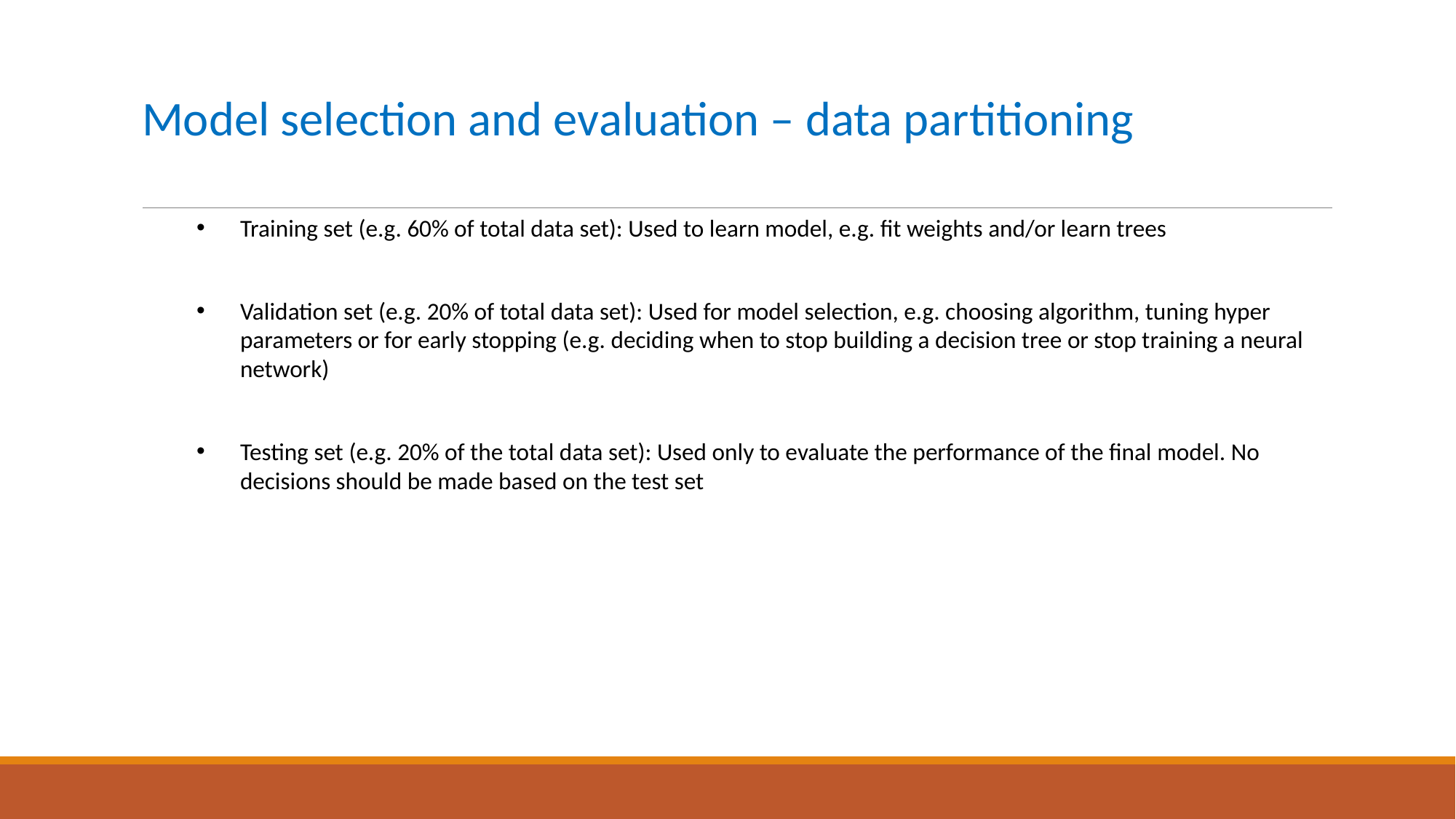

# Model selection and evaluation – data partitioning
Training set (e.g. 60% of total data set): Used to learn model, e.g. fit weights and/or learn trees

Validation set (e.g. 20% of total data set): Used for model selection, e.g. choosing algorithm, tuning hyper parameters or for early stopping (e.g. deciding when to stop building a decision tree or stop training a neural network)

Testing set (e.g. 20% of the total data set): Used only to evaluate the performance of the final model. No decisions should be made based on the test set